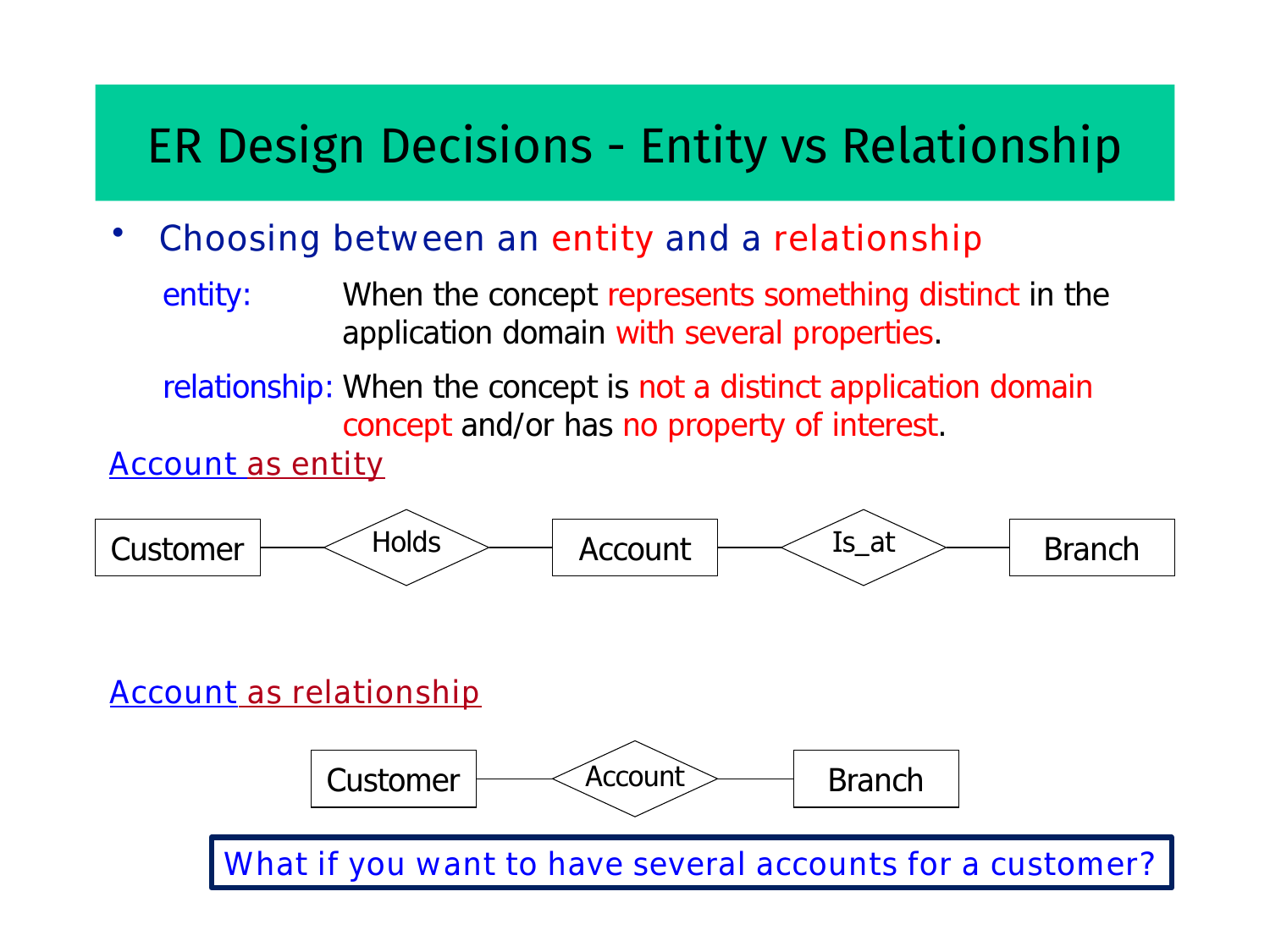

# ER Design Decisions - Entity vs Relationship
Choosing between an entity and a relationship
entity:	When the concept represents something distinct in the application domain with several properties.
relationship:	When the concept is not a distinct application domain concept and/or has no property of interest.
Account as entity
Holds
Is_at
Customer
Account
Branch
Account as relationship
Account
Customer
Branch
What if you want to have several accounts for a customer?